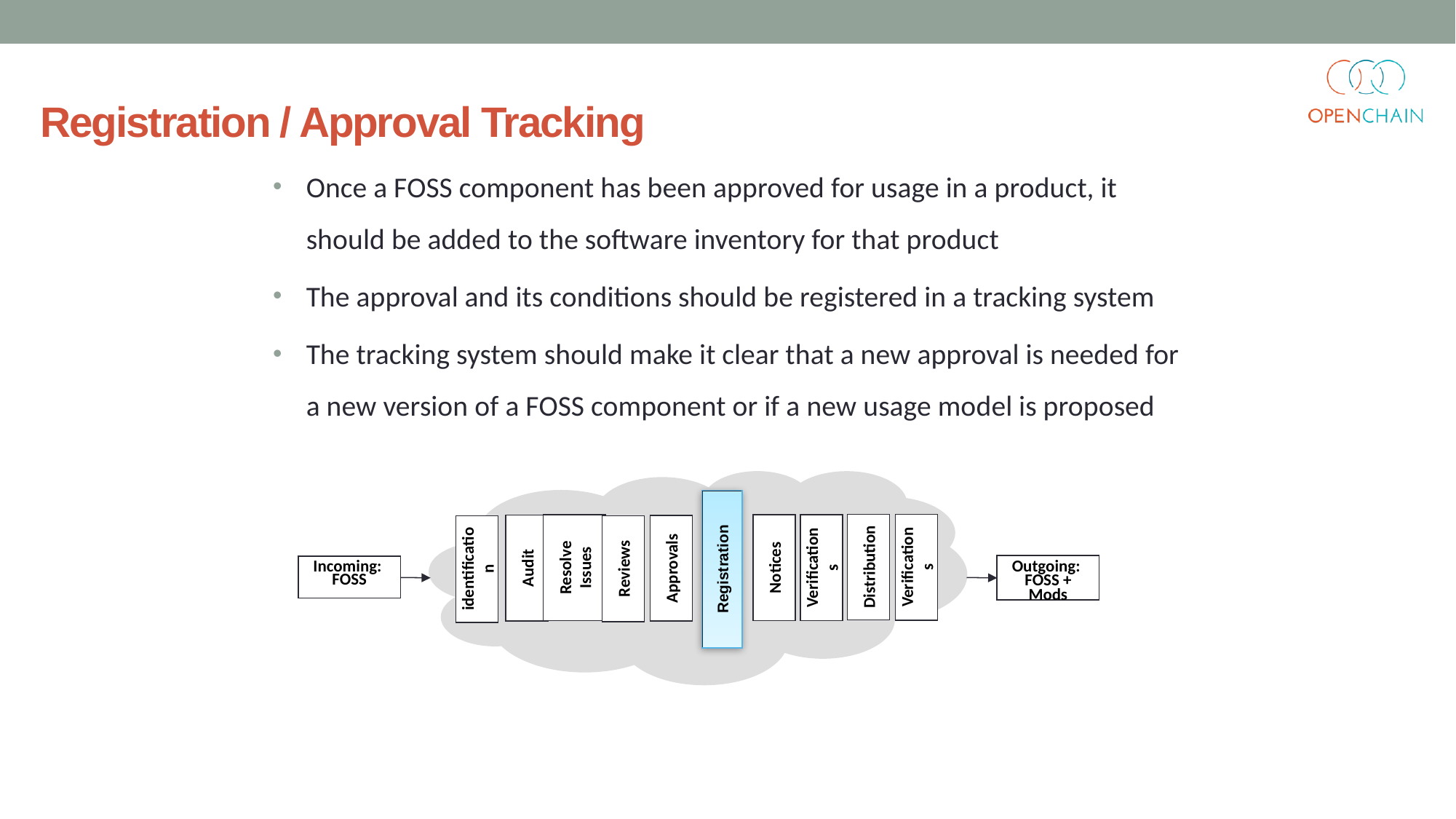

Registration / Approval Tracking
Once a FOSS component has been approved for usage in a product, it should be added to the software inventory for that product
The approval and its conditions should be registered in a tracking system
The tracking system should make it clear that a new approval is needed for a new version of a FOSS component or if a new usage model is proposed

Registration
Distribution
Verifications
Resolve Issues
Notices
Verifications
Audit
Approvals
identification
Reviews
Incoming:
FOSS
Outgoing:
FOSS + Mods